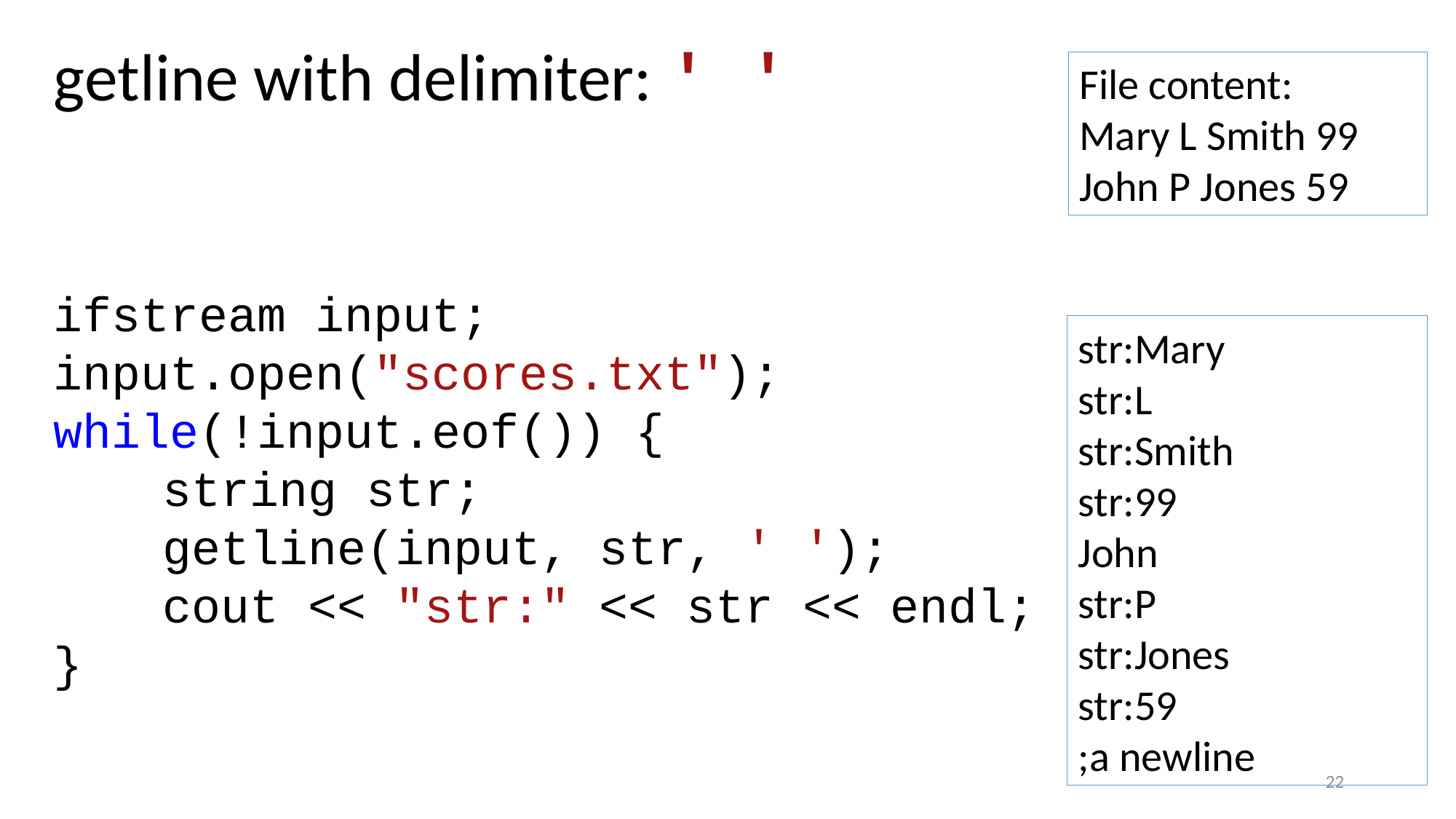

# getline with delimiter: ' '
File content:
Mary L Smith 99
John P Jones 59
ifstream input;
input.open("scores.txt");
while(!input.eof()) {
	string str;
	getline(input, str, ' ');
	cout << "str:" << str << endl;
}
str:Mary
str:L
str:Smith
str:99
John
str:P
str:Jones
str:59
;a newline
22